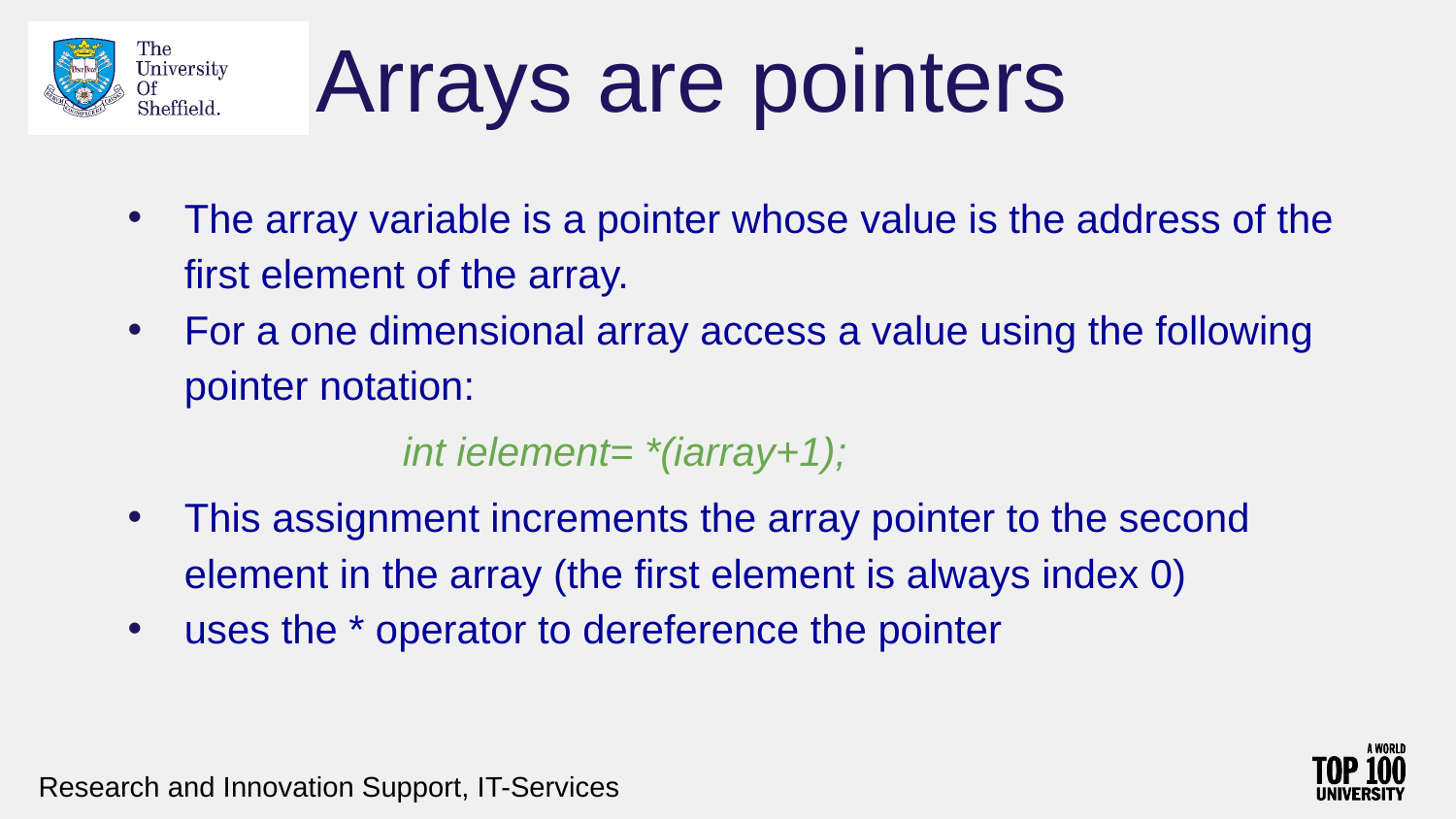

# Arrays are pointers
The array variable is a pointer whose value is the address of the first element of the array.
For a one dimensional array access a value using the following pointer notation:
                 	int ielement= *(iarray+1);
This assignment increments the array pointer to the second element in the array (the first element is always index 0)
uses the * operator to dereference the pointer